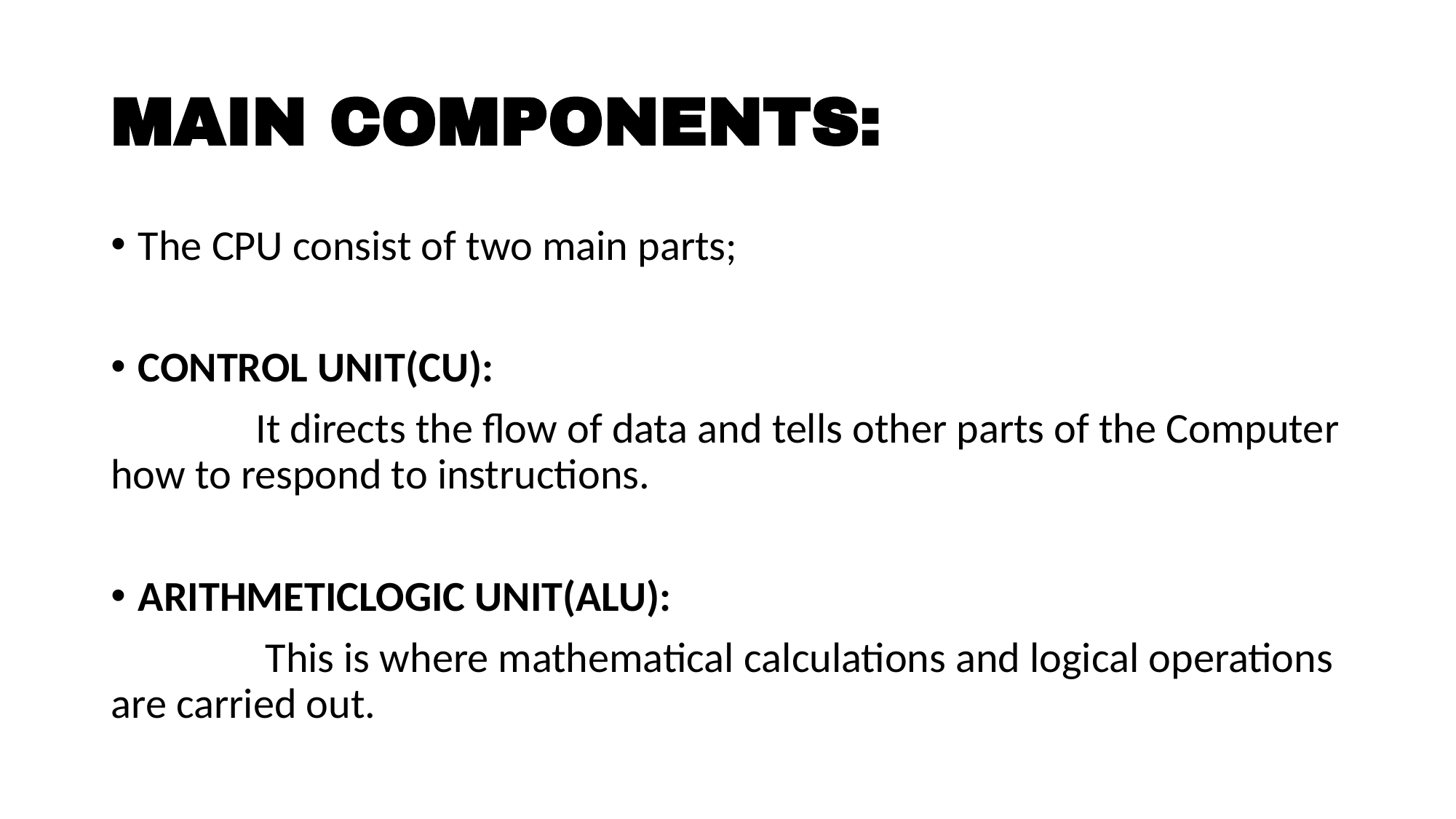

# MAIN COMPONENTS:
The CPU consist of two main parts;

CONTROL UNIT(CU):
               It directs the flow of data and tells other parts of the Computer how to respond to instructions.

ARITHMETICLOGIC UNIT(ALU):
                This is where mathematical calculations and logical operations are carried out.